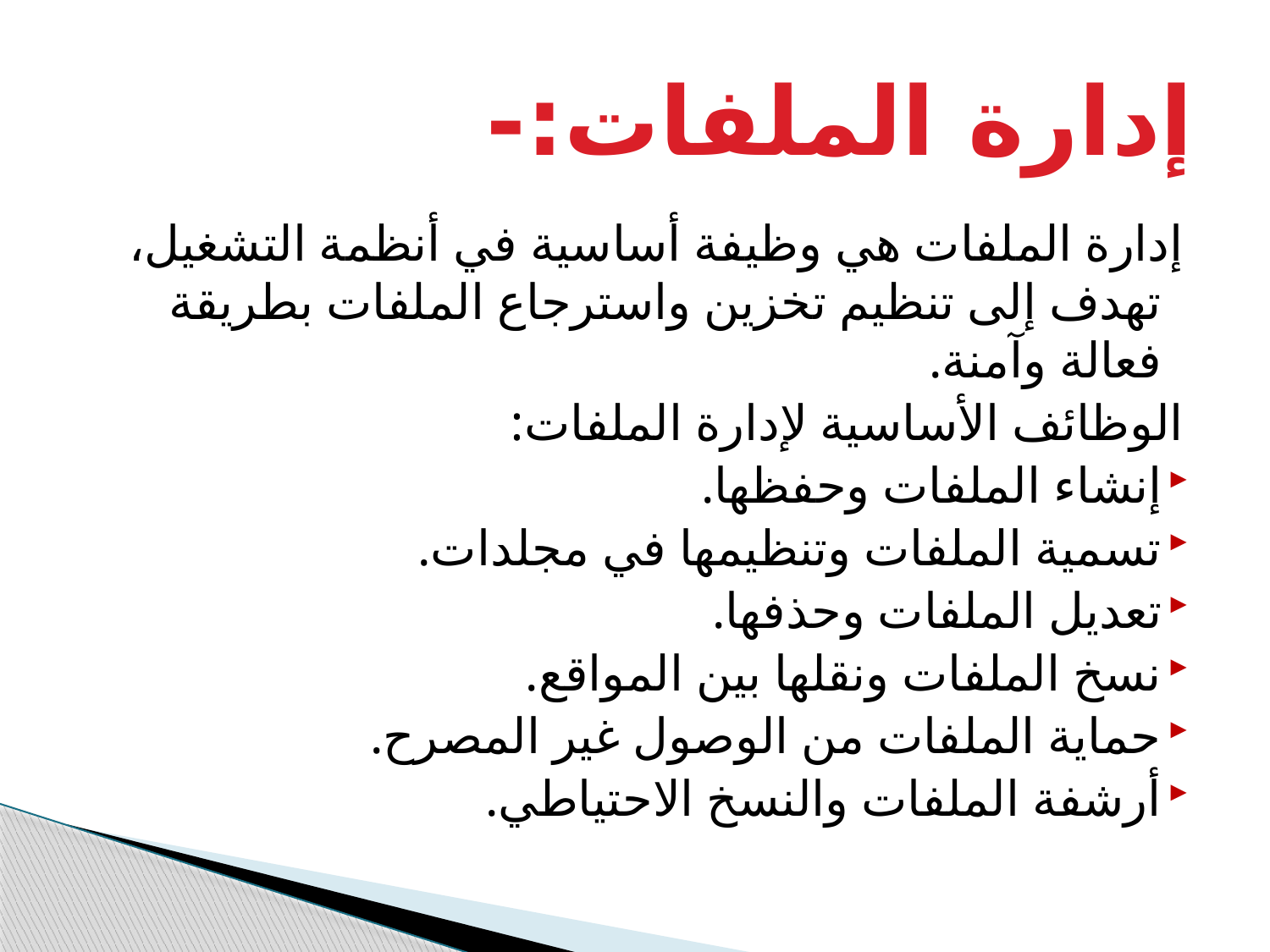

# إدارة الملفات:-
إدارة الملفات هي وظيفة أساسية في أنظمة التشغيل، تهدف إلى تنظيم تخزين واسترجاع الملفات بطريقة فعالة وآمنة.
الوظائف الأساسية لإدارة الملفات:
إنشاء الملفات وحفظها.
تسمية الملفات وتنظيمها في مجلدات.
تعديل الملفات وحذفها.
نسخ الملفات ونقلها بين المواقع.
حماية الملفات من الوصول غير المصرح.
أرشفة الملفات والنسخ الاحتياطي.